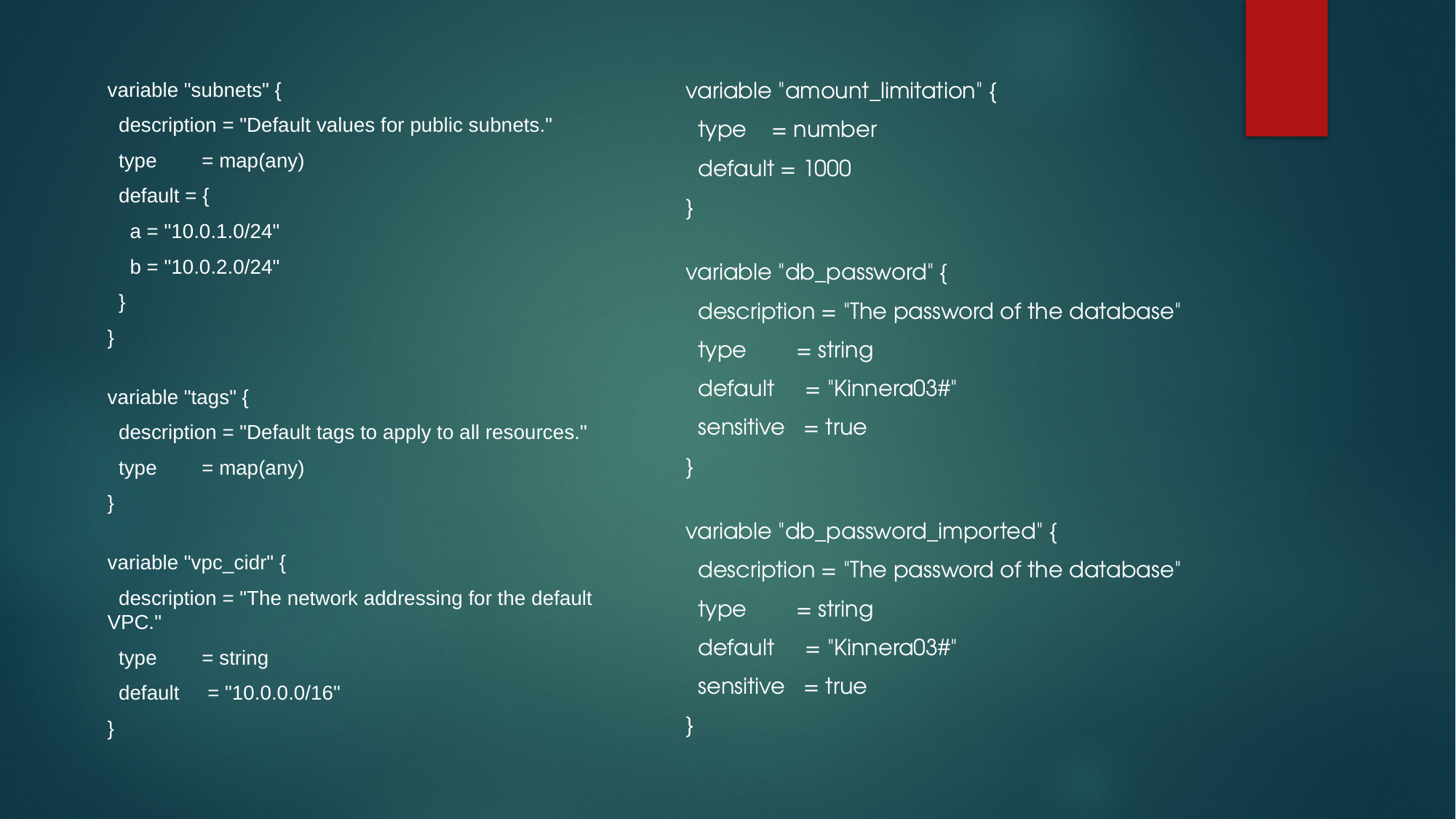

variable "subnets" {
  description = "Default values for public subnets."
  type        = map(any)
  default = {
    a = "10.0.1.0/24"
    b = "10.0.2.0/24"
  }
}
variable "tags" {
  description = "Default tags to apply to all resources."
  type        = map(any)
}
variable "vpc_cidr" {
  description = "The network addressing for the default VPC."
  type        = string
  default     = "10.0.0.0/16"
}

variable "amount_limitation" {
  type    = number
  default = 1000
}
variable "db_password" {
  description = "The password of the database"
  type        = string
  default     = "Kinnera03#"
  sensitive   = true
}
variable "db_password_imported" {
  description = "The password of the database"
  type        = string
  default     = "Kinnera03#"
  sensitive   = true
}